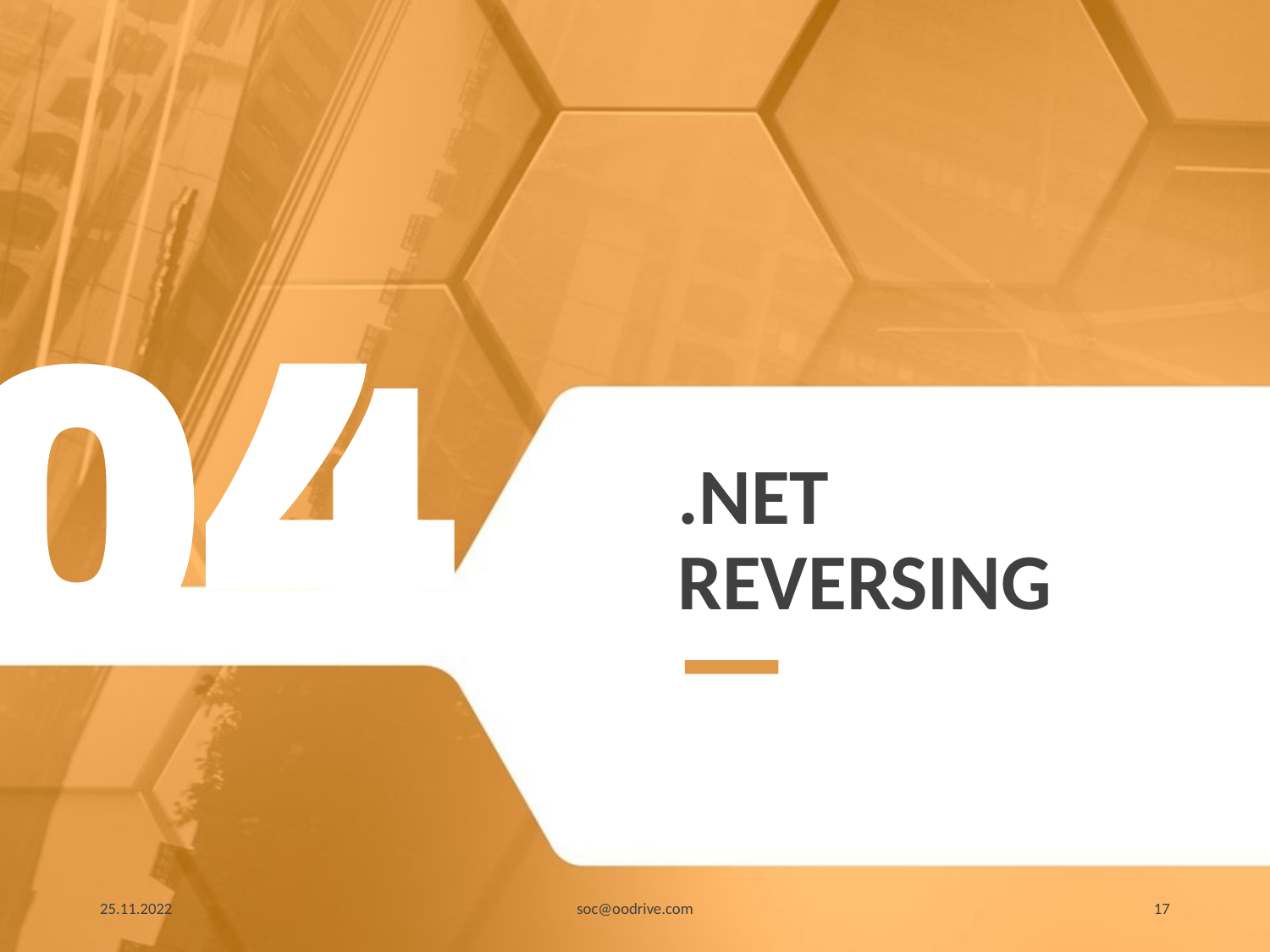

04
# .NET reversing
25.11.2022
soc@oodrive.com
17